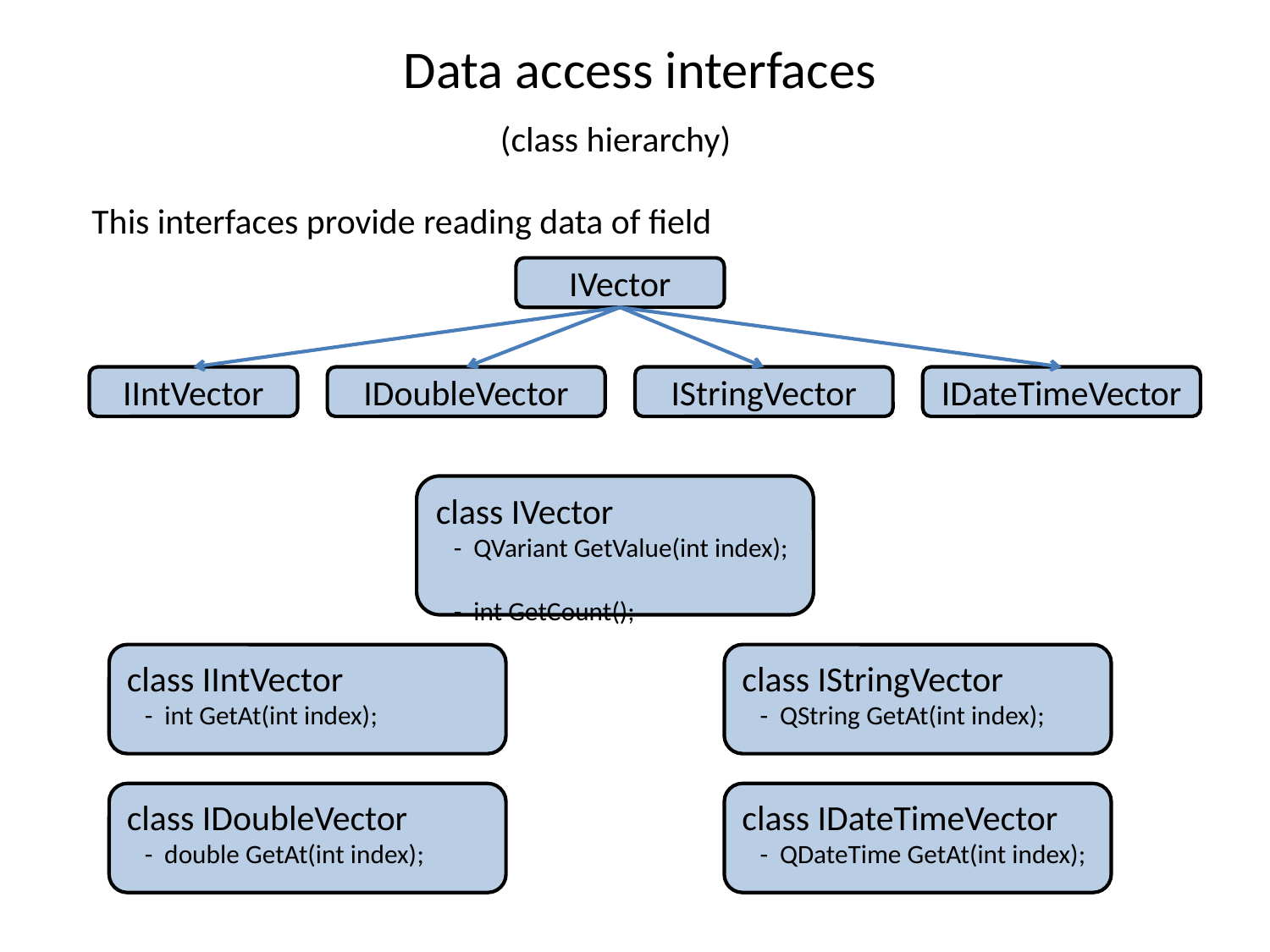

Data access interfaces
          (class hierarchy)
This interfaces provide reading data of field
IVector
IIntVector
IDoubleVector
IStringVector
IDateTimeVector
class IVector
   -  QVariant GetValue(int index);
   -  int GetCount();
class IIntVector
   -  int GetAt(int index);
class IStringVector
   -  QString GetAt(int index);
class IDoubleVector
   -  double GetAt(int index);
class IDateTimeVector
   -  QDateTime GetAt(int index);